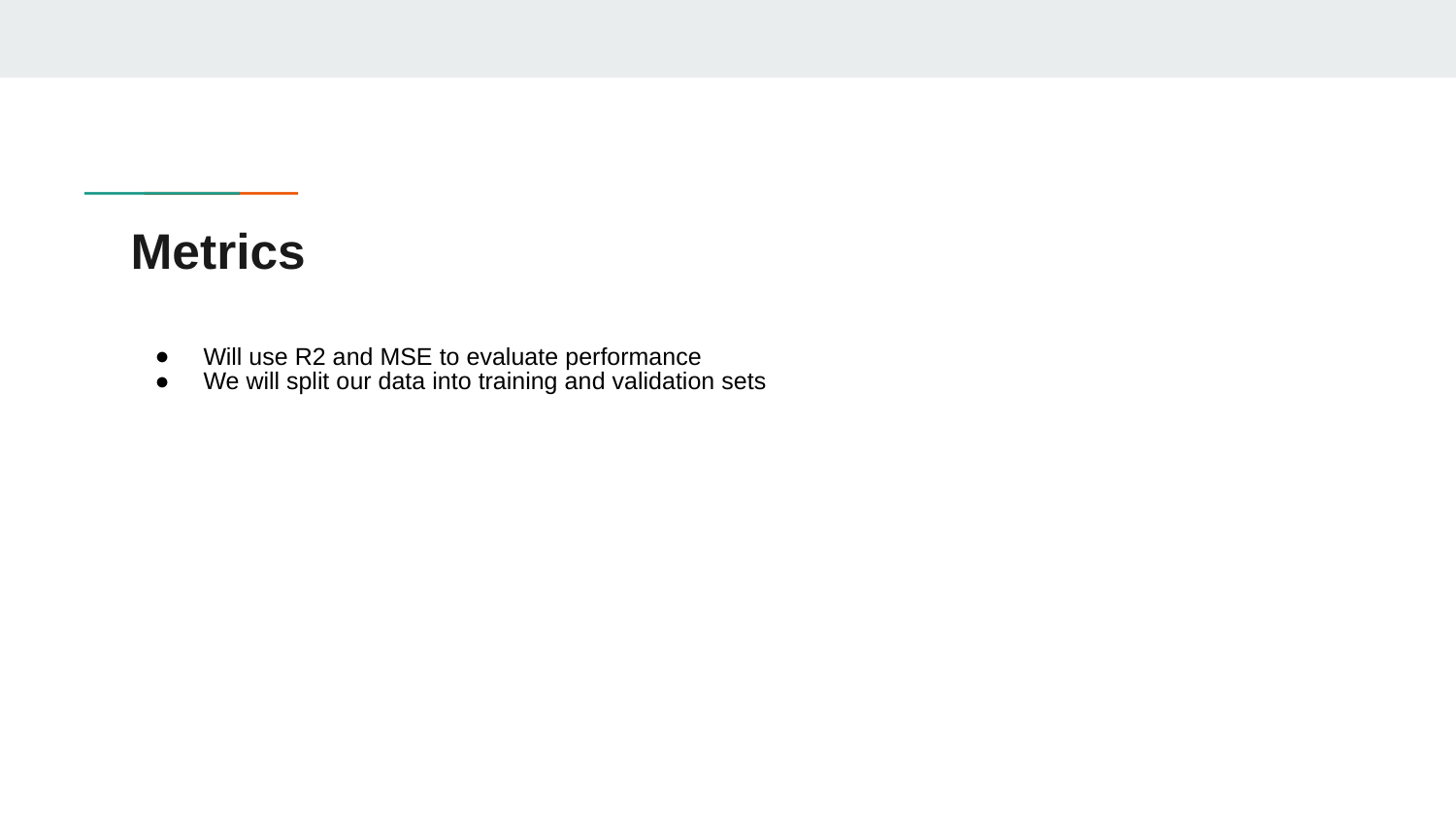

# Metrics
Will use R2 and MSE to evaluate performance
We will split our data into training and validation sets